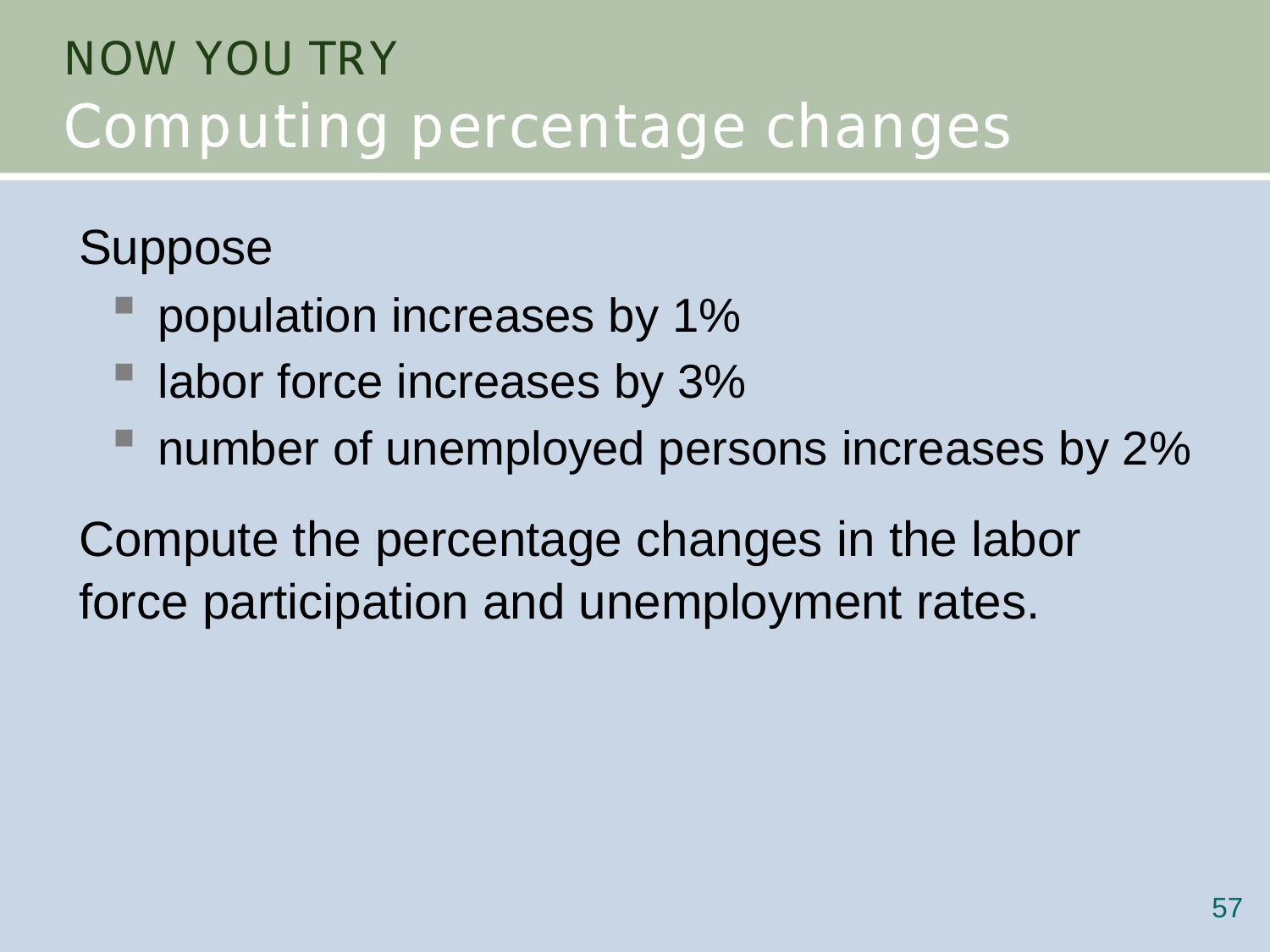

# NOW YOU TRY Computing percentage changes

Suppose
population increases by 1%
labor force increases by 3%
number of unemployed persons increases by 2%
Compute the percentage changes in the labor force participation and unemployment rates.
57